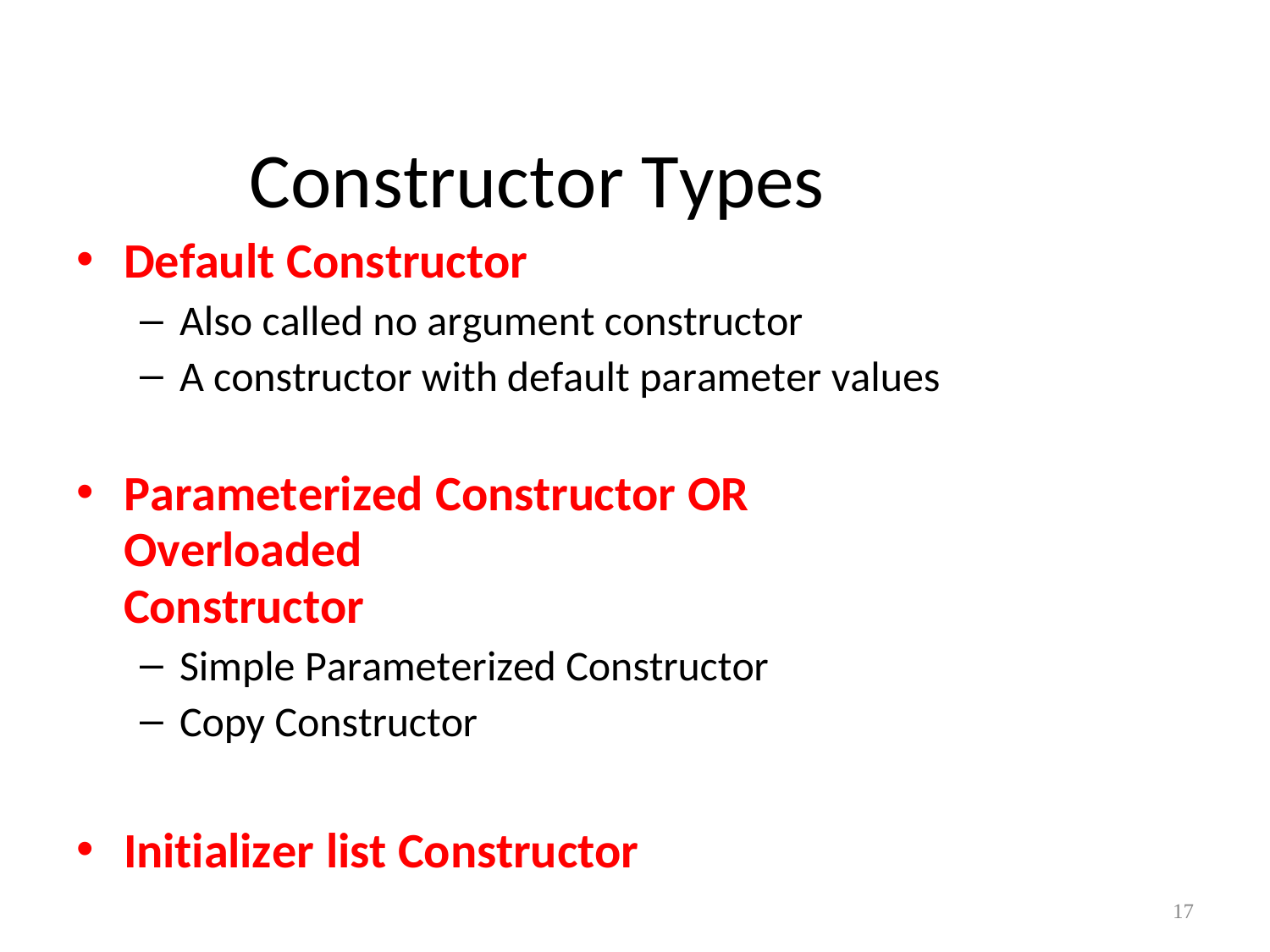

# Constructor Types
Default Constructor
Also called no argument constructor
A constructor with default parameter values

Parameterized Constructor OR Overloaded
Constructor
Simple Parameterized Constructor
Copy Constructor

Initializer list Constructor
17